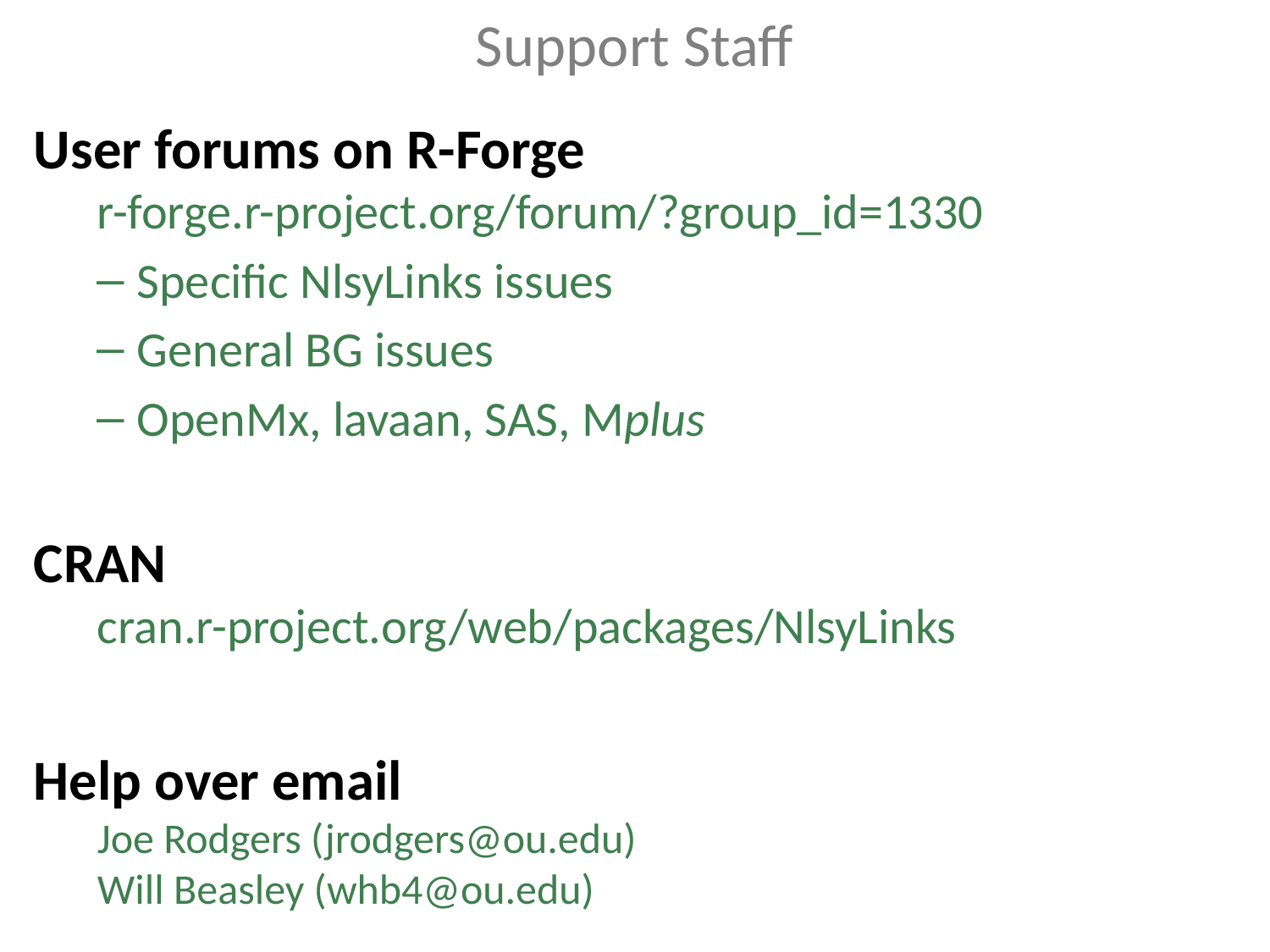

# Support Staff
User forums on R-Forge
r-forge.r-project.org/forum/?group_id=1330
Specific NlsyLinks issues
General BG issues
OpenMx, lavaan, SAS, Mplus

CRAN
cran.r-project.org/web/packages/NlsyLinks

Help over email
Joe Rodgers (jrodgers@ou.edu)
Will Beasley (whb4@ou.edu)